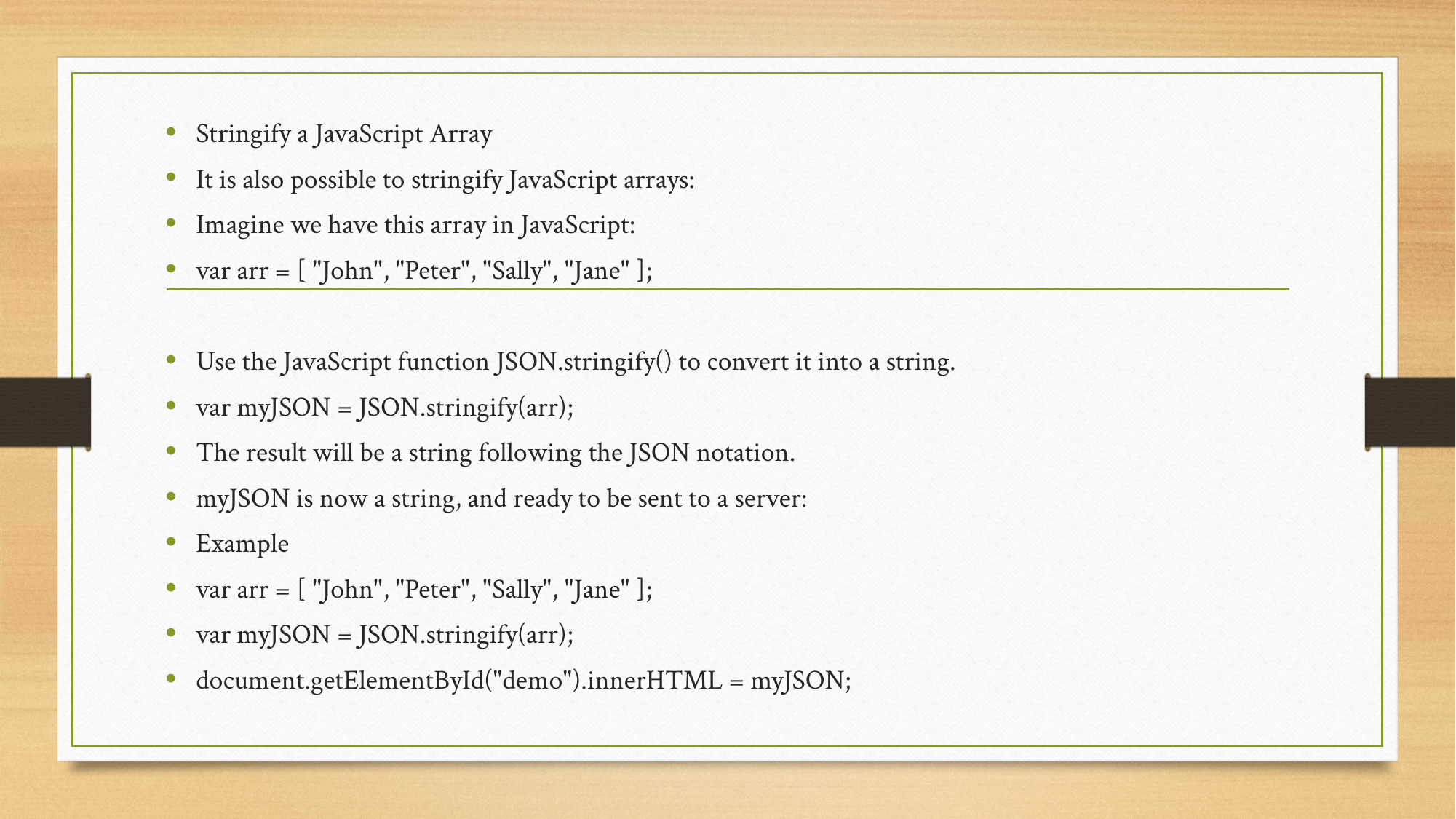

Stringify a JavaScript Array
It is also possible to stringify JavaScript arrays:
Imagine we have this array in JavaScript:
var arr = [ "John", "Peter", "Sally", "Jane" ];

Use the JavaScript function JSON.stringify() to convert it into a string.
var myJSON = JSON.stringify(arr);
The result will be a string following the JSON notation.
myJSON is now a string, and ready to be sent to a server:
Example
var arr = [ "John", "Peter", "Sally", "Jane" ];
var myJSON = JSON.stringify(arr);
document.getElementById("demo").innerHTML = myJSON;